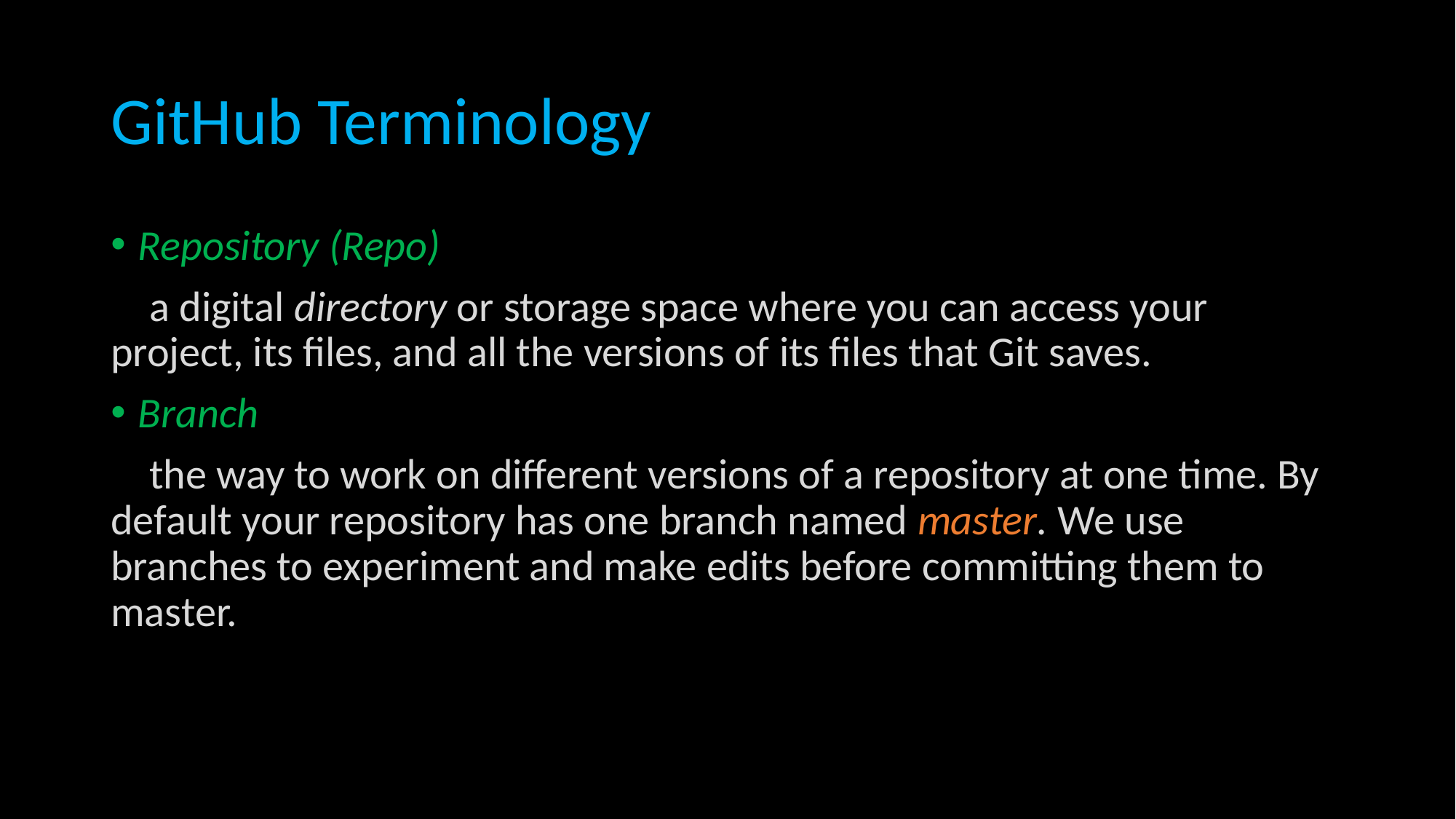

# GitHub Terminology
Repository (Repo)
    a digital directory or storage space where you can access your project, its files, and all the versions of its files that Git saves.
Branch
    the way to work on different versions of a repository at one time. By default your repository has one branch named master. We use branches to experiment and make edits before committing them to master.